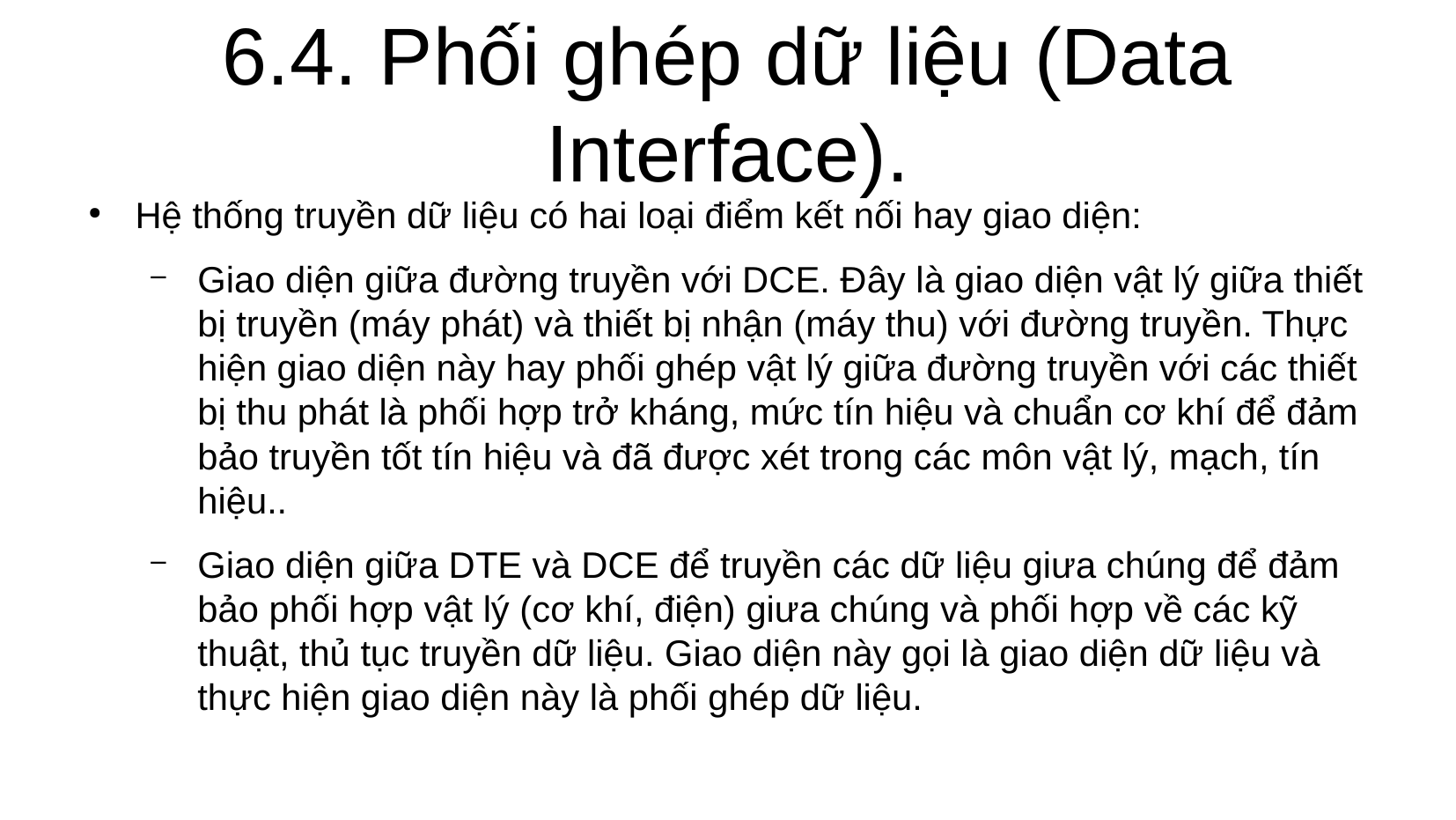

Hệ thống truyền dữ liệu có hai loại điểm kết nối hay giao diện:
Giao diện giữa đường truyền với DCE. Đây là giao diện vật lý giữa thiết bị truyền (máy phát) và thiết bị nhận (máy thu) với đường truyền. Thực hiện giao diện này hay phối ghép vật lý giữa đường truyền với các thiết bị thu phát là phối hợp trở kháng, mức tín hiệu và chuẩn cơ khí để đảm bảo truyền tốt tín hiệu và đã được xét trong các môn vật lý, mạch, tín hiệu..
Giao diện giữa DTE và DCE để truyền các dữ liệu giưa chúng để đảm bảo phối hợp vật lý (cơ khí, điện) giưa chúng và phối hợp về các kỹ thuật, thủ tục truyền dữ liệu. Giao diện này gọi là giao diện dữ liệu và thực hiện giao diện này là phối ghép dữ liệu.
6.4. Phối ghép dữ liệu (Data Interface).